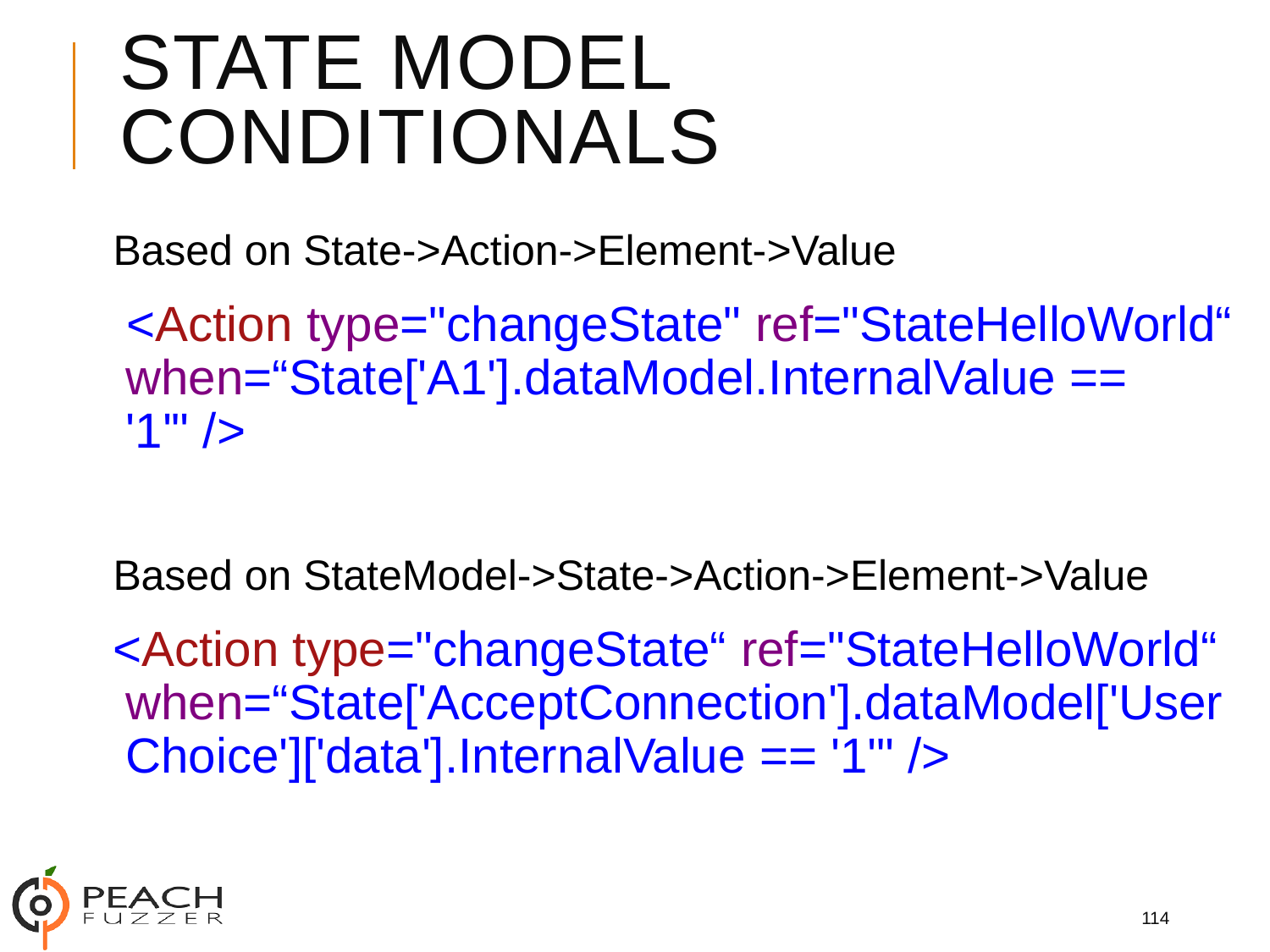

# State Model Conditionals
Based on State->Action->Element->Value
 <Action type="changeState" ref="StateHelloWorld“ when=“State['A1'].dataModel.InternalValue == '1'" />

Based on StateModel->State->Action->Element->Value
<Action type="changeState“ ref="StateHelloWorld“ when=“State['AcceptConnection'].dataModel['UserChoice']['data'].InternalValue == '1'" />

114